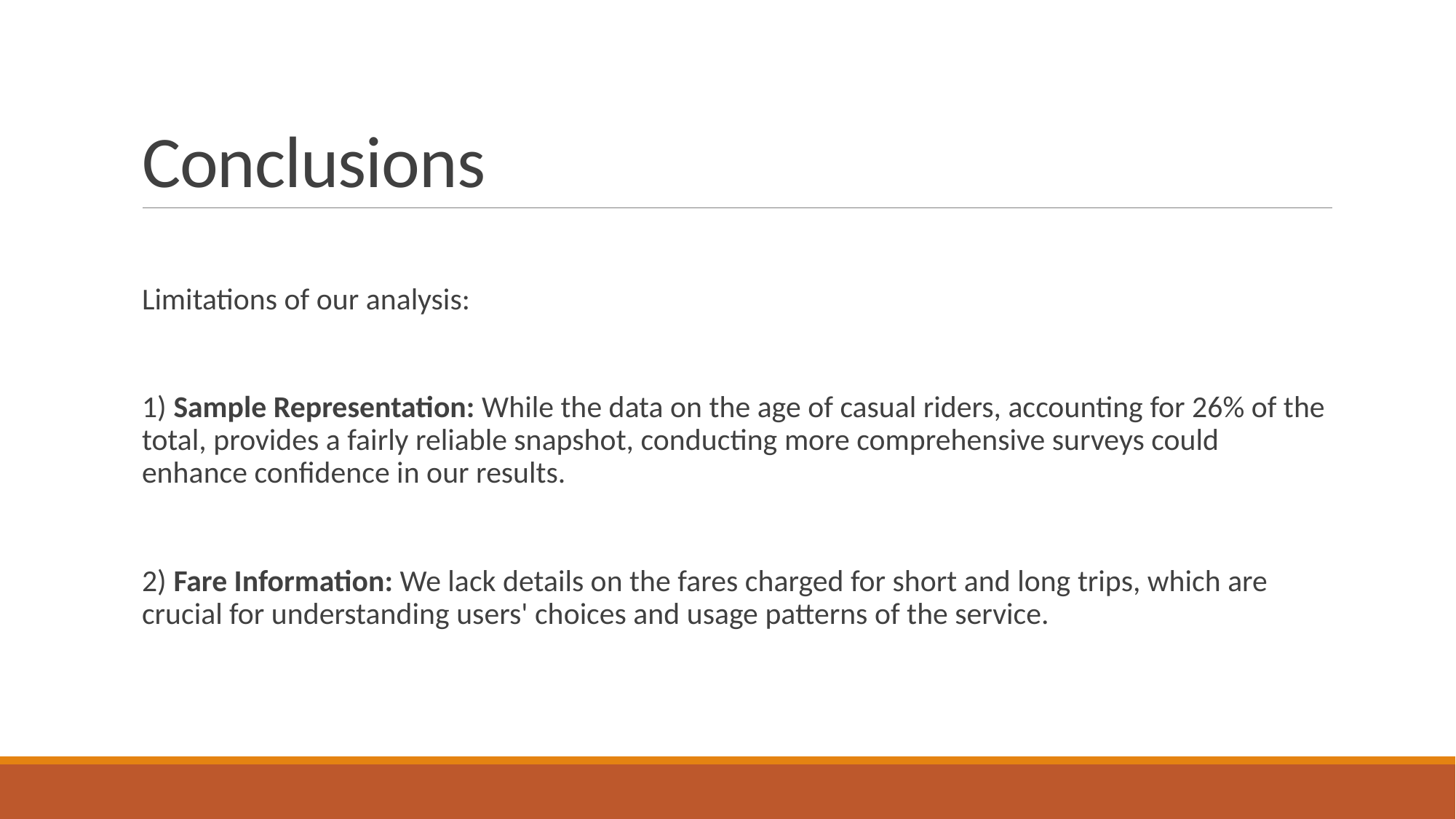

# Conclusions

Limitations of our analysis:

1) Sample Representation: While the data on the age of casual riders, accounting for 26% of the total, provides a fairly reliable snapshot, conducting more comprehensive surveys could enhance confidence in our results.

2) Fare Information: We lack details on the fares charged for short and long trips, which are crucial for understanding users' choices and usage patterns of the service.